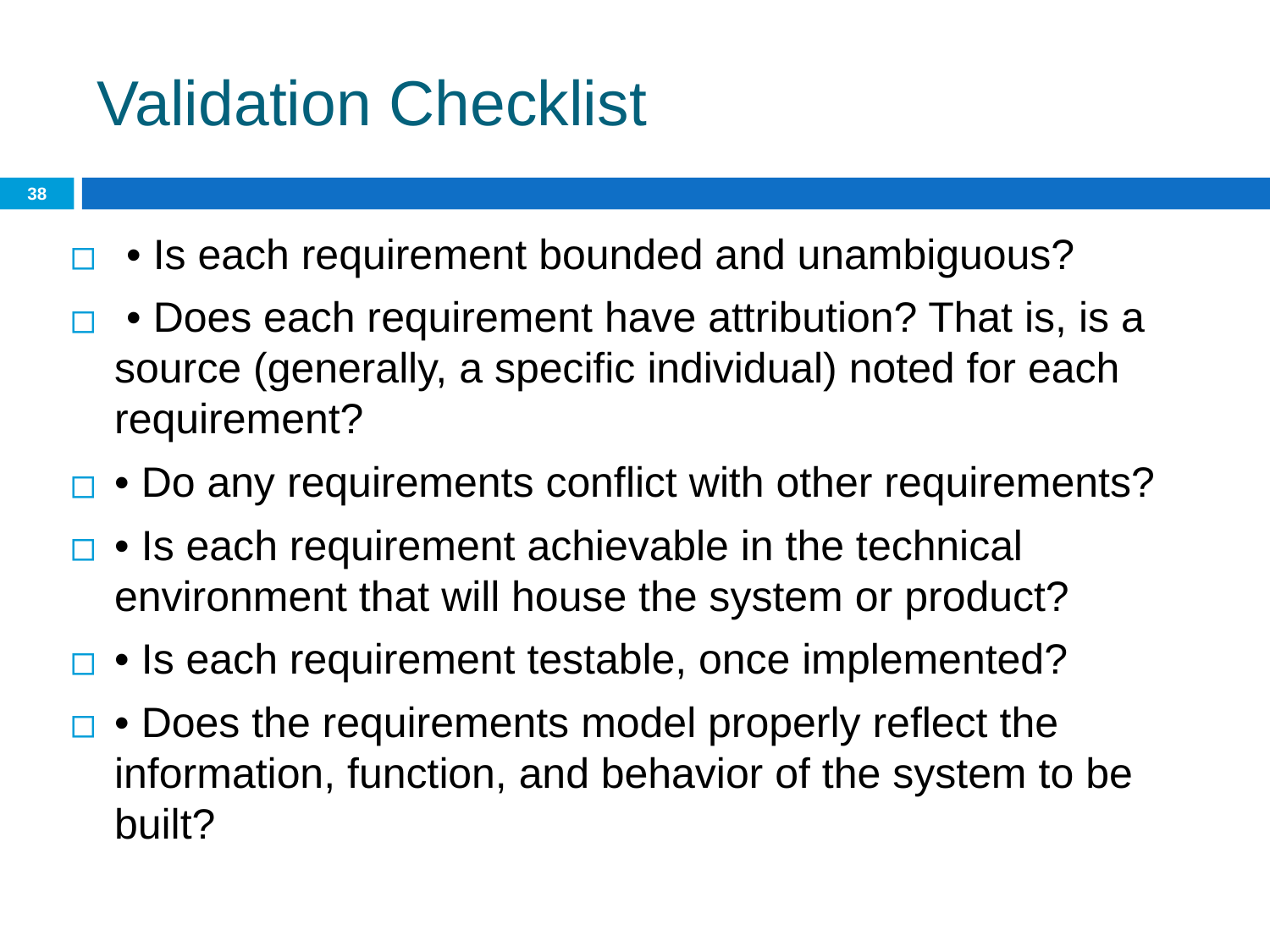

# Validation Checklist
38
 • Is each requirement bounded and unambiguous?
 • Does each requirement have attribution? That is, is a source (generally, a specific individual) noted for each requirement?
• Do any requirements conflict with other requirements?
• Is each requirement achievable in the technical environment that will house the system or product?
• Is each requirement testable, once implemented?
• Does the requirements model properly reflect the information, function, and behavior of the system to be built?